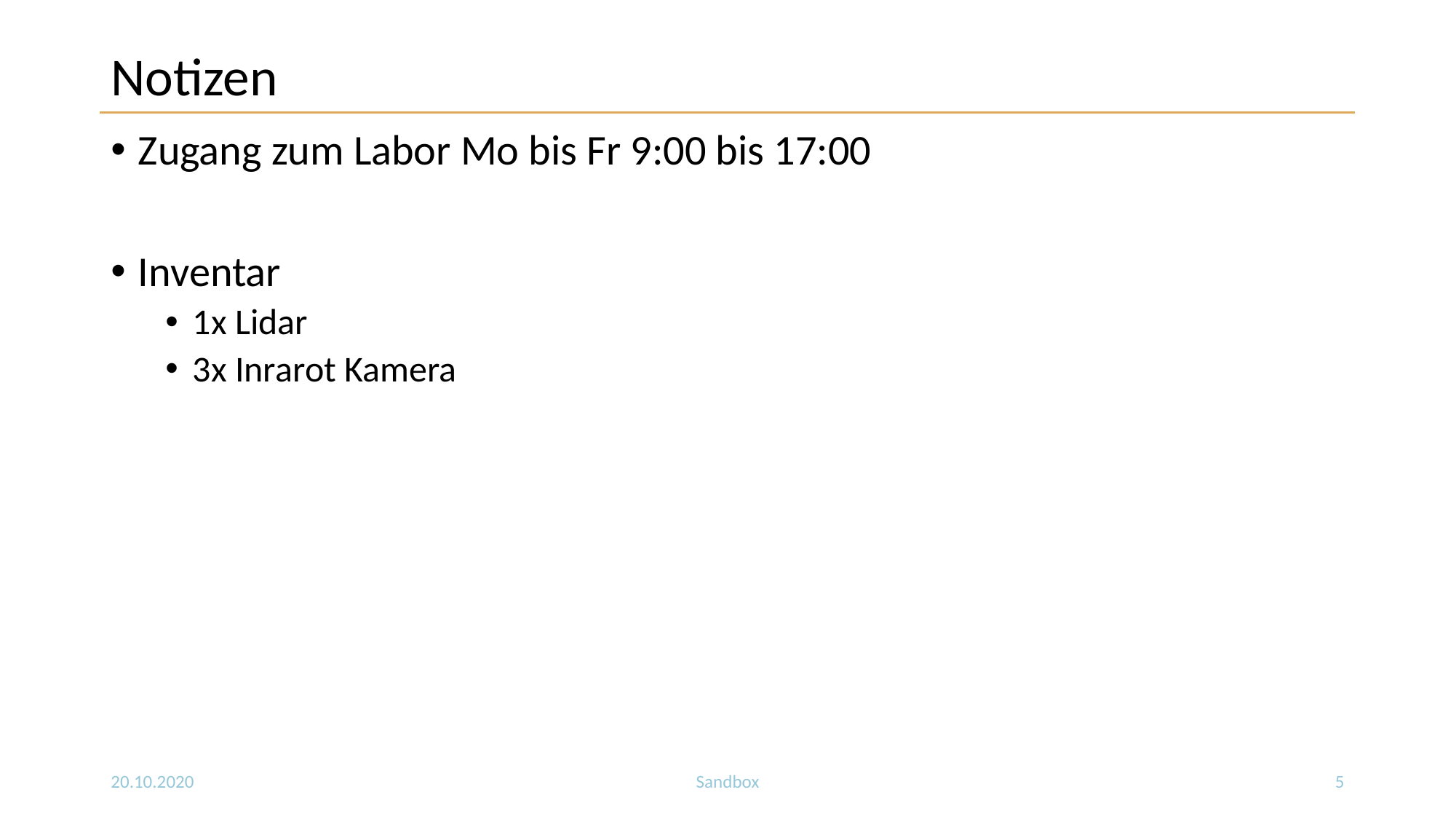

# Notizen
Zugang zum Labor Mo bis Fr 9:00 bis 17:00

Inventar
1x Lidar
3x Inrarot Kamera

20.10.2020
Sandbox
5